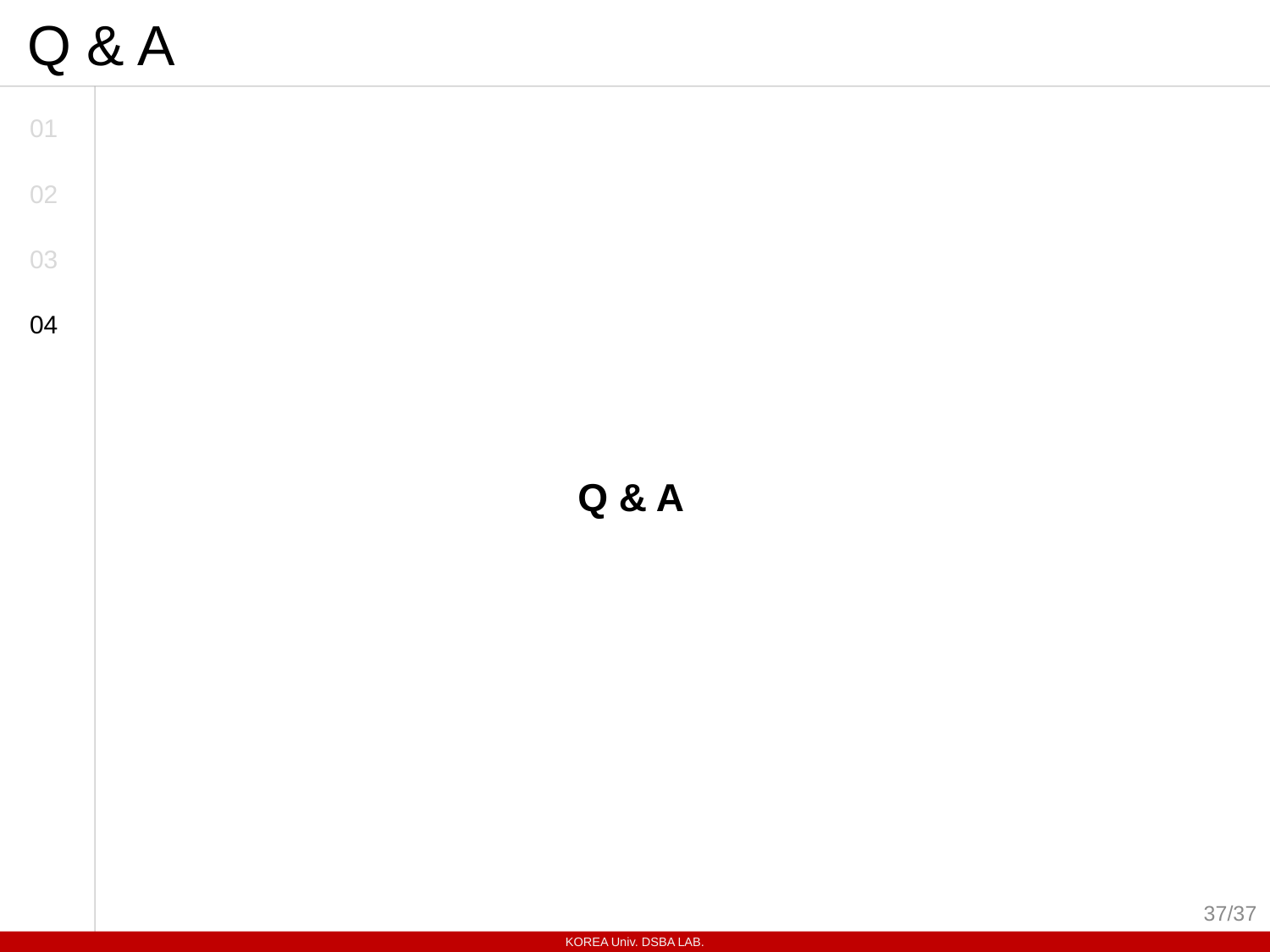

# Q & A
01
02
03
04
Q & A
37/37